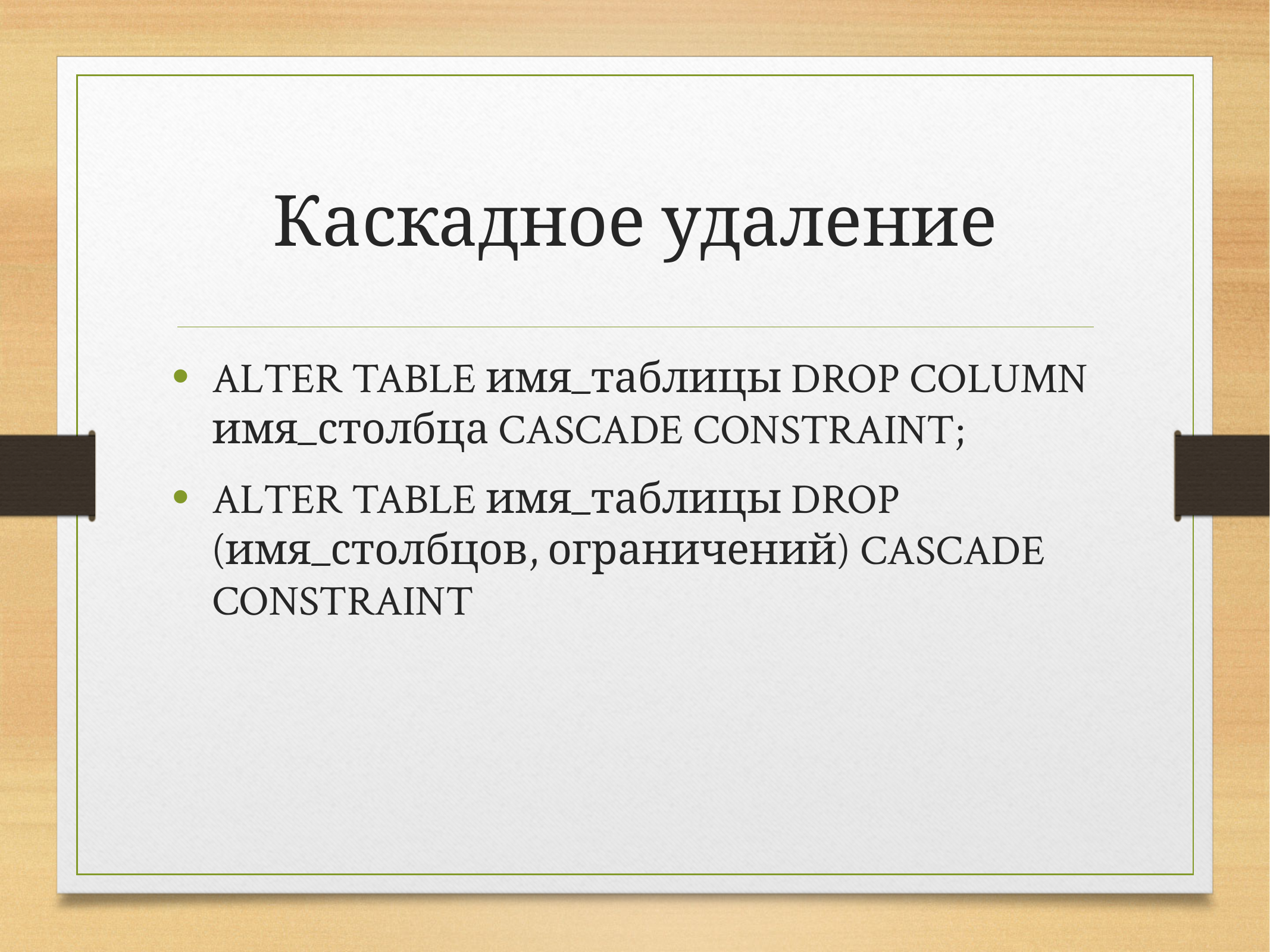

# Каскадное удаление
ALTER TABLE имя_таблицы DROP COLUMN имя_столбца CASCADE CONSTRAINT;
ALTER TABLE имя_таблицы DROP (имя_столбцов, ограничений) CASCADE CONSTRAINT